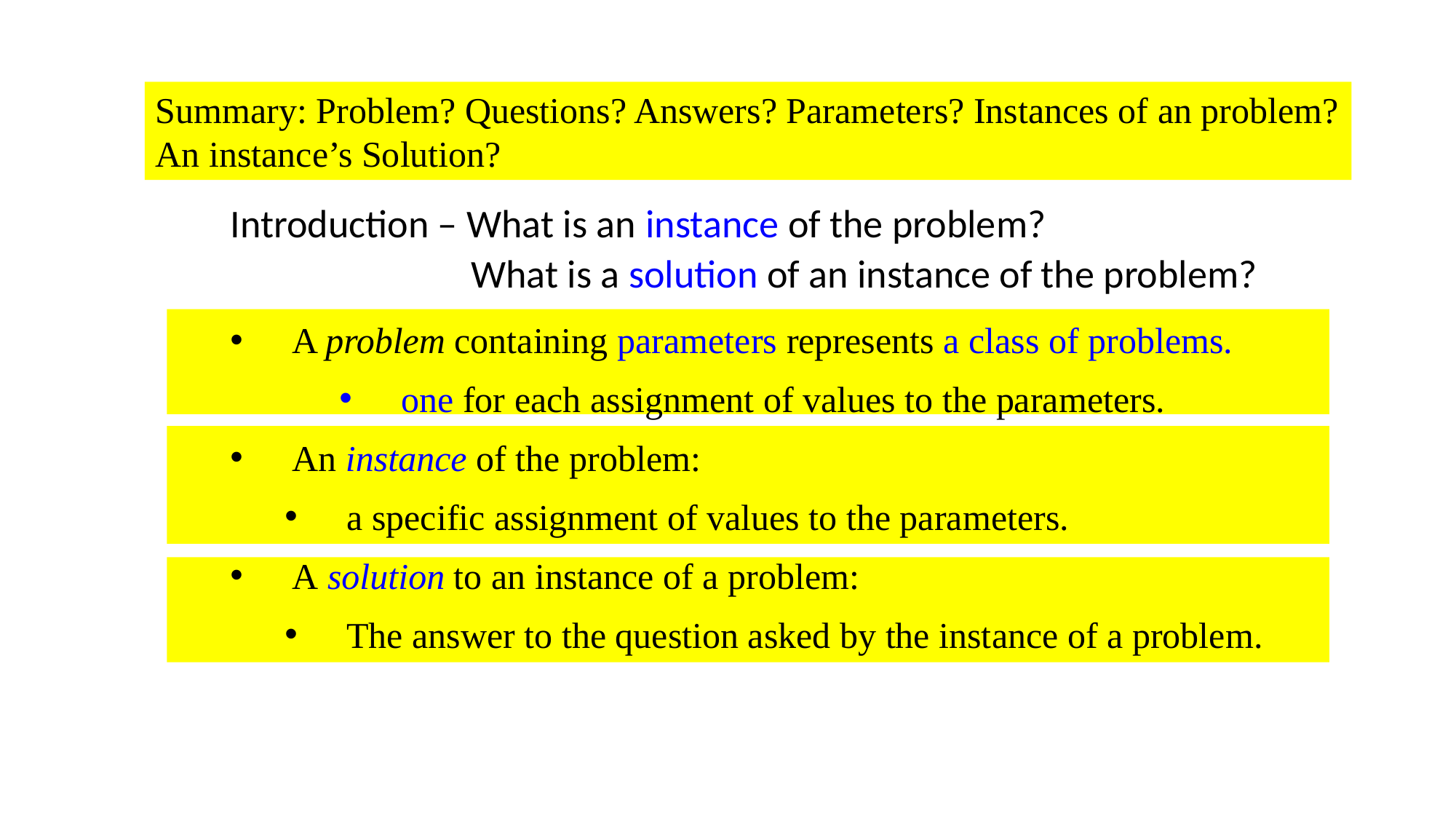

Summary: Problem? Questions? Answers? Parameters? Instances of an problem? An instance’s Solution?
Introduction – What is an instance of the problem?
                           What is a solution of an instance of the problem?
A problem containing parameters represents a class of problems.
one for each assignment of values to the parameters.
An instance of the problem:
a specific assignment of values to the parameters.
A solution to an instance of a problem:
The answer to the question asked by the instance of a problem.